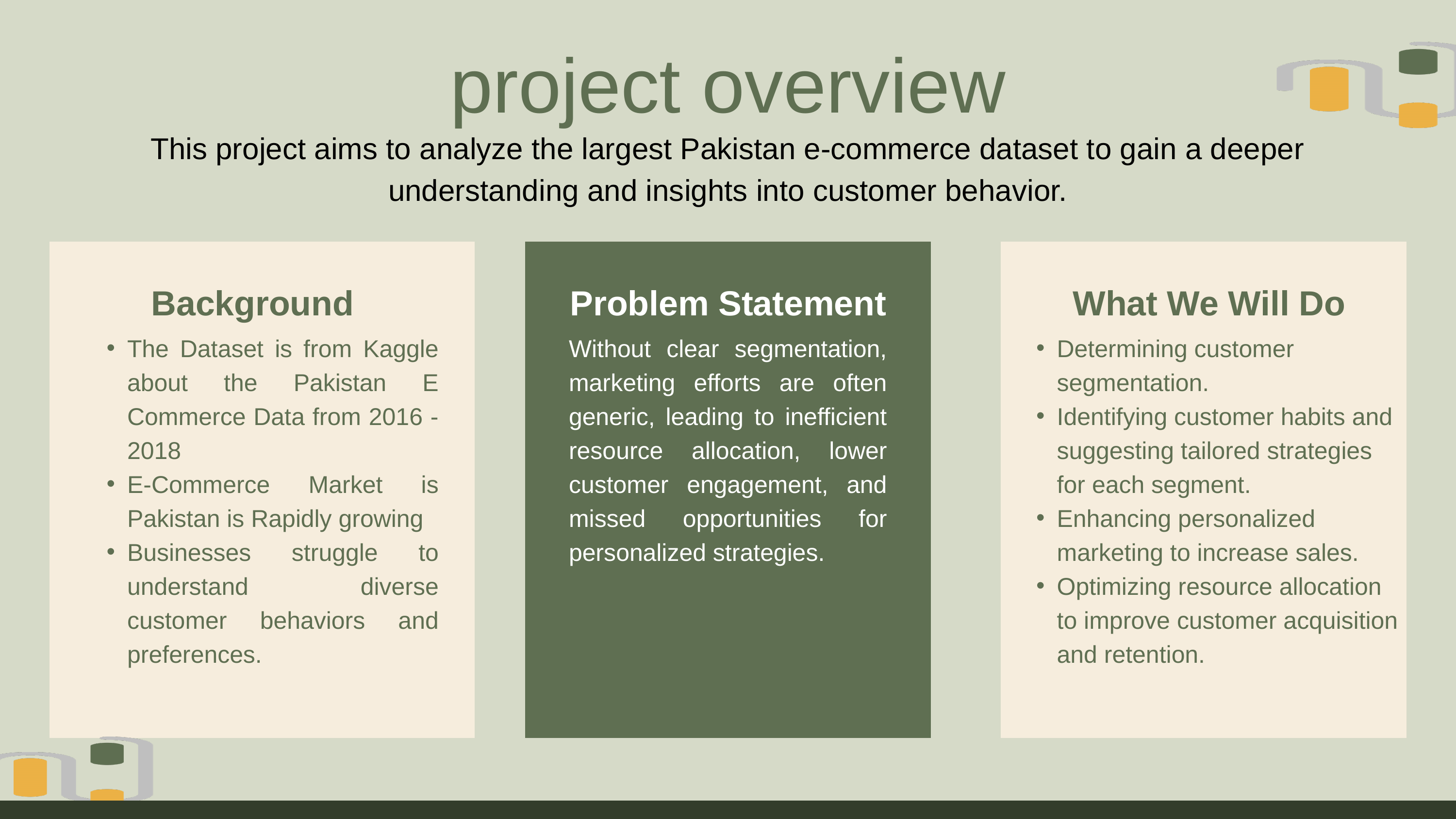

project overview
This project aims to analyze the largest Pakistan e-commerce dataset to gain a deeper understanding and insights into customer behavior.

Problem Statement
Background
What We Will Do
The Dataset is from Kaggle about the Pakistan E Commerce Data from 2016 - 2018
E-Commerce Market is Pakistan is Rapidly growing
Businesses struggle to understand diverse customer behaviors and preferences.

Without clear segmentation, marketing efforts are often generic, leading to inefficient resource allocation, lower customer engagement, and missed opportunities for personalized strategies.
Determining customer segmentation.
Identifying customer habits and suggesting tailored strategies for each segment.
Enhancing personalized marketing to increase sales.
Optimizing resource allocation to improve customer acquisition and retention.